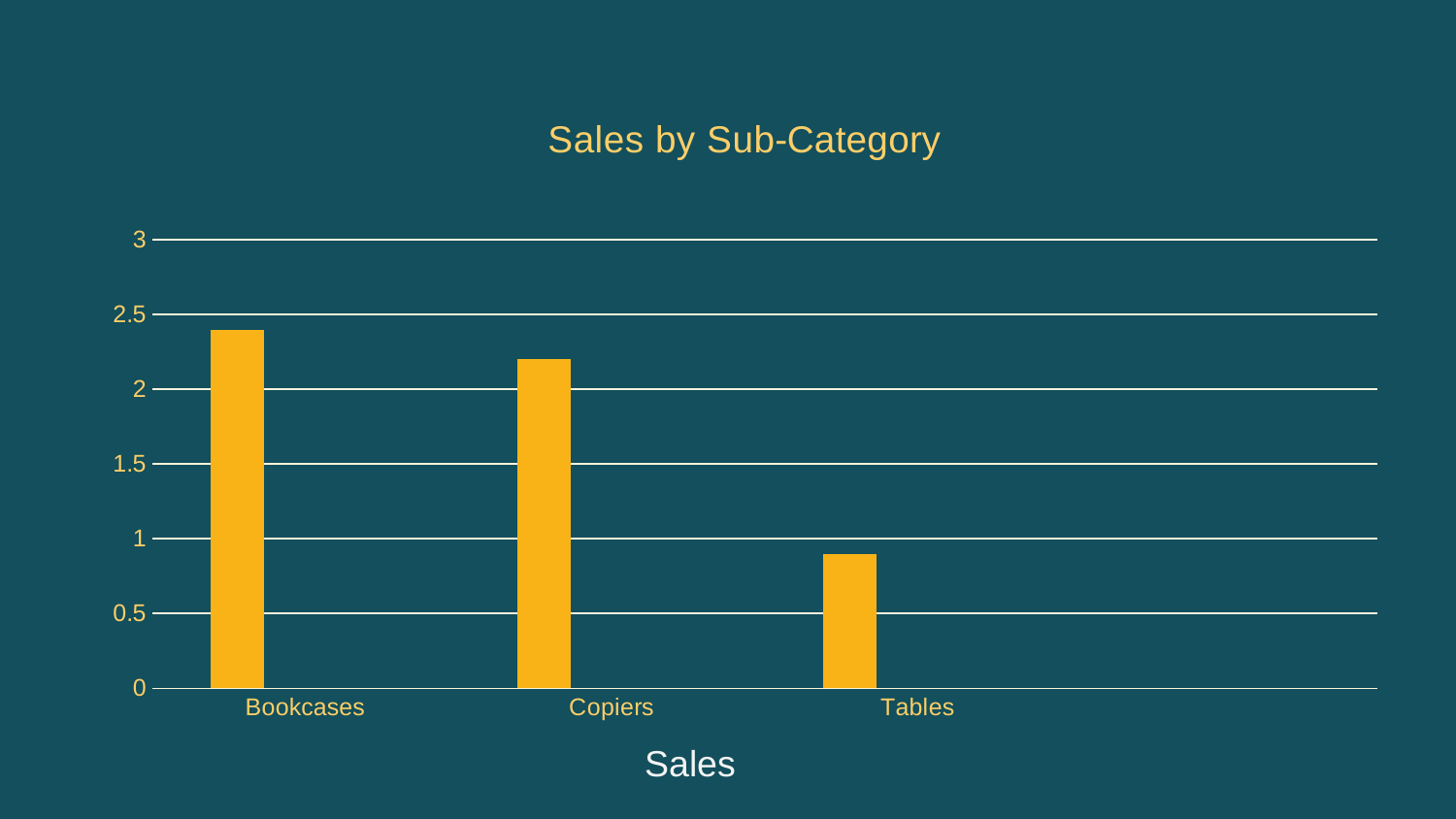

# Sales

### Chart: Sales by Sub-Category

| Category | Sales by Sub-Category | Column1 | Column2 |
|---|---|---|---|
| Bookcases | 2.4 | None | None |
| Copiers | 2.2 | None | None |
| Tables | 0.9 | None | None |